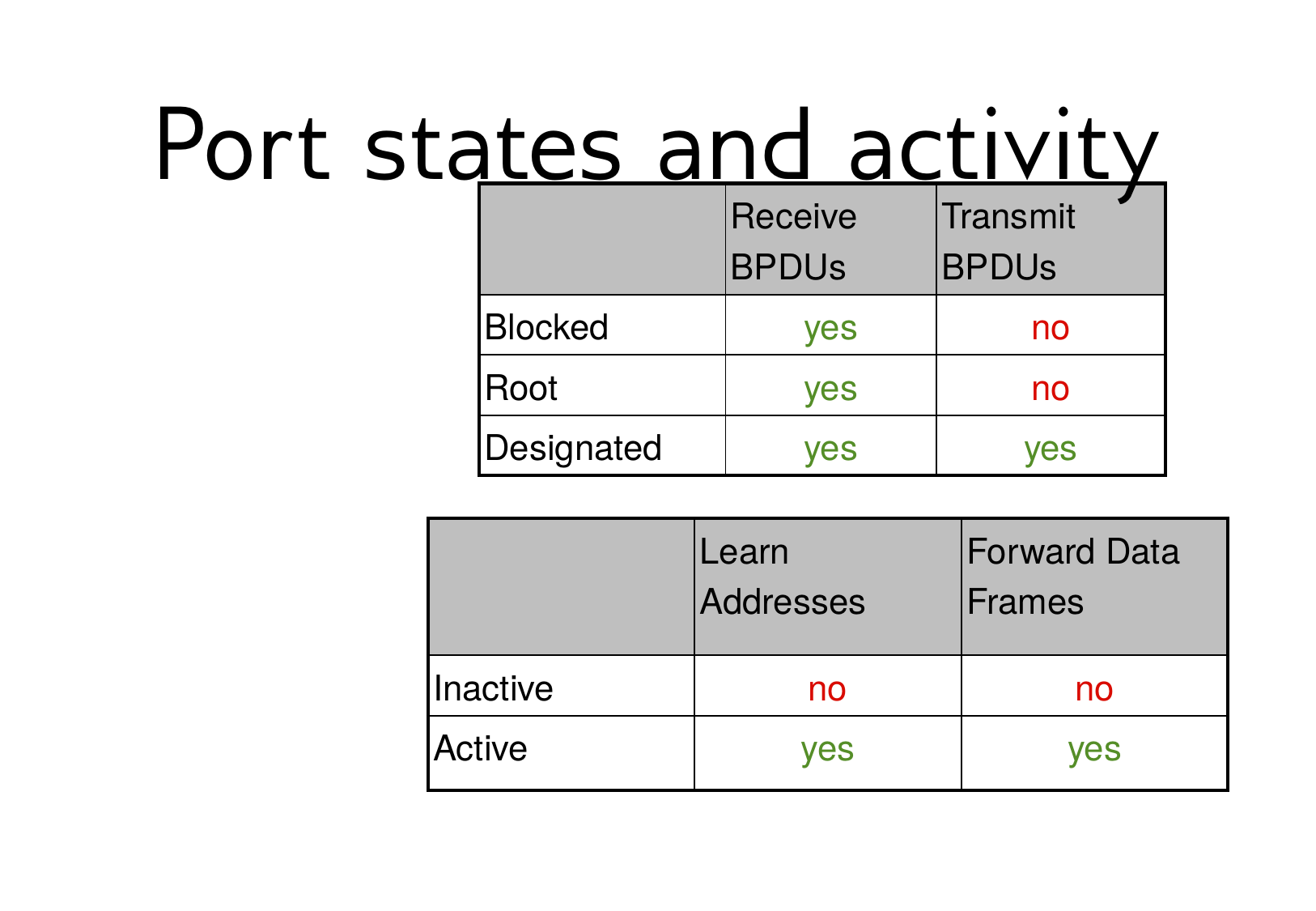

# Port states and activity
|  | Receive BPDUs | Transmit BPDUs |
| --- | --- | --- |
| Blocked | yes | no |
| Root | yes | no |
| Designated | yes | yes |
|  | Learn Addresses | Forward Data Frames |
| --- | --- | --- |
| Inactive | no | no |
| Active | yes | yes |